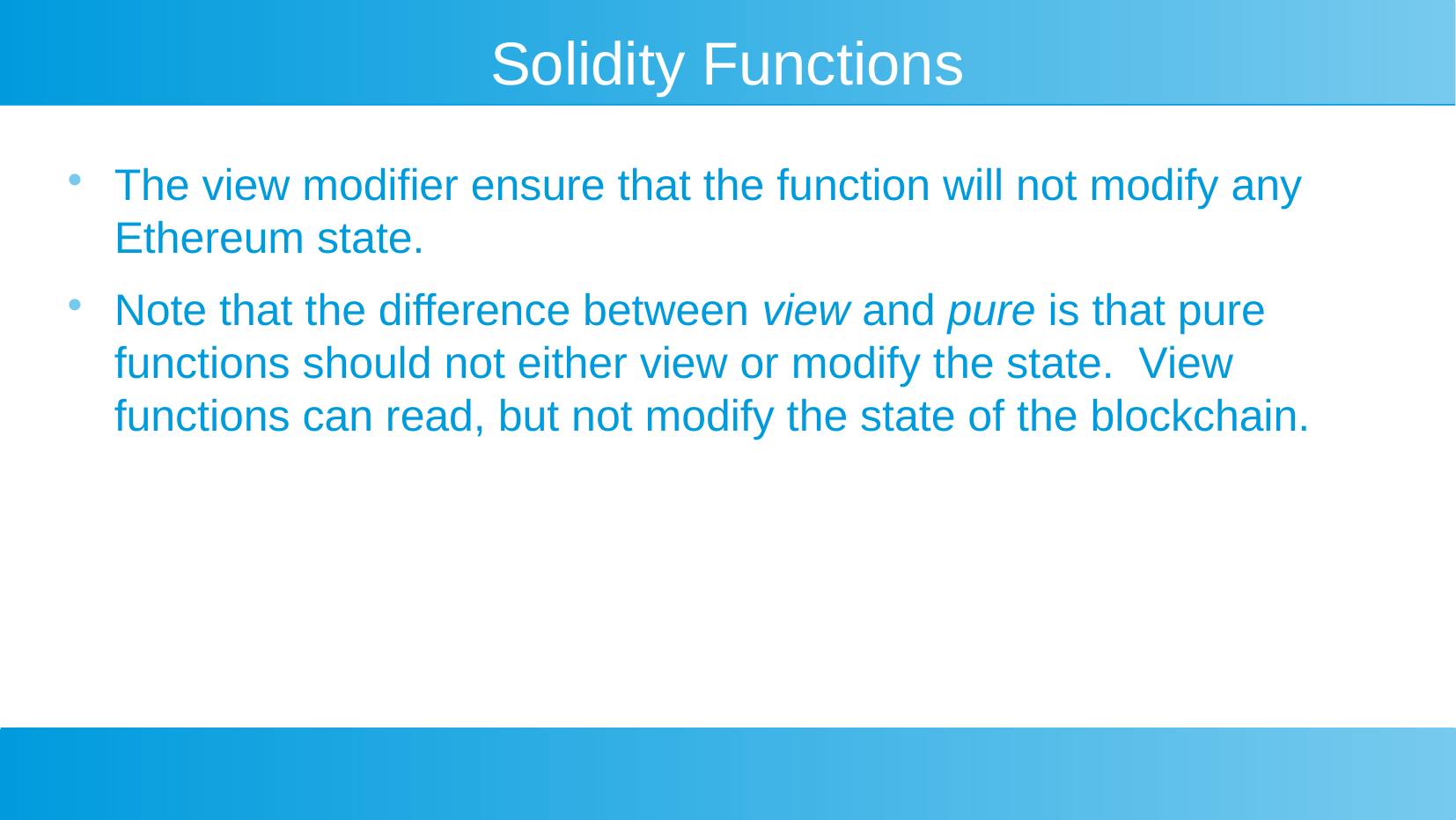

Solidity Functions
The view modifier ensure that the function will not modify any Ethereum state.
Note that the difference between view and pure is that pure functions should not either view or modify the state.  View functions can read, but not modify the state of the blockchain.